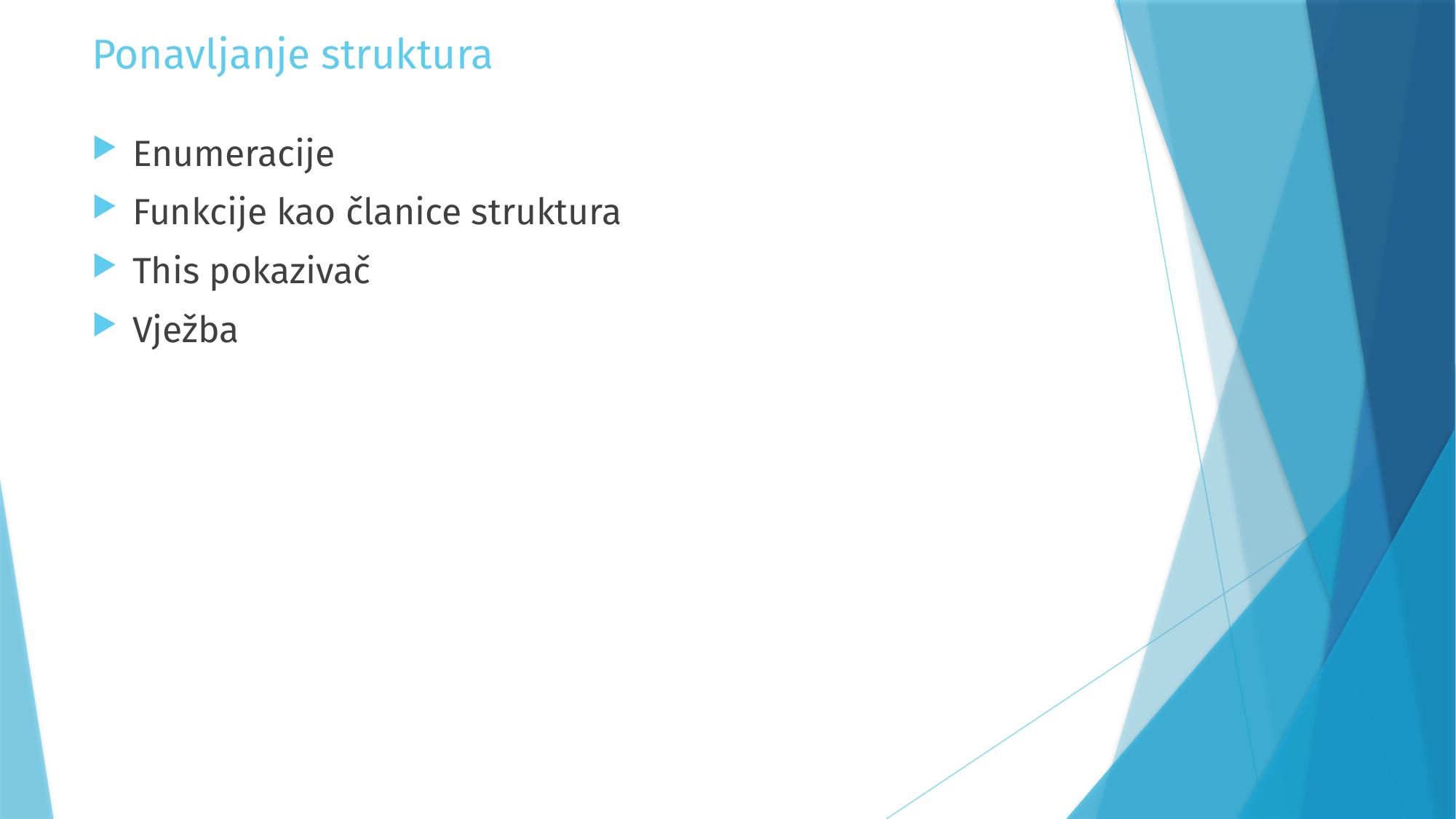

# Ponavljanje struktura
Enumeracije
Funkcije kao članice struktura
This pokazivač
Vježba